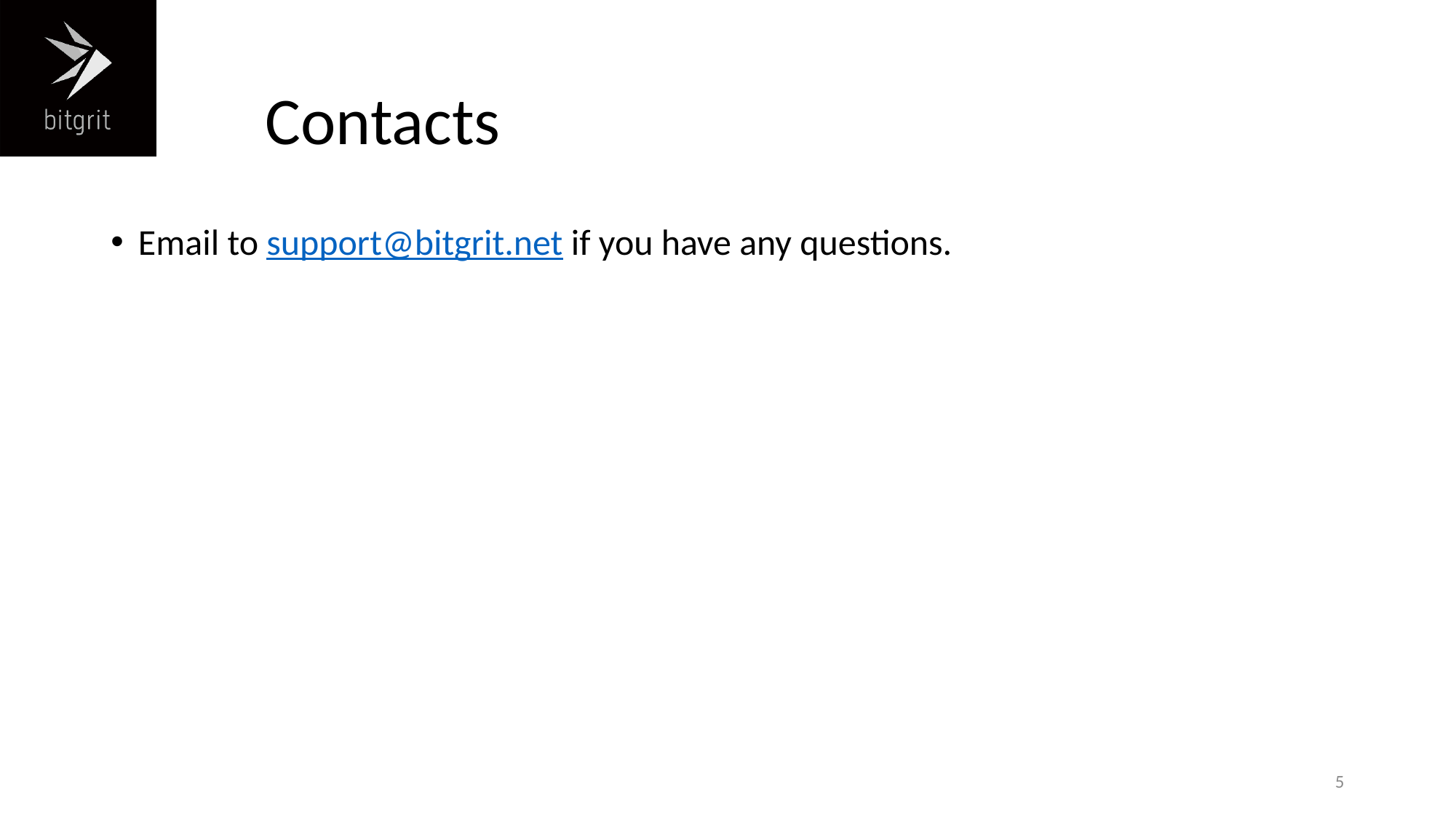

# Contacts
Email to support@bitgrit.net if you have any questions.
5